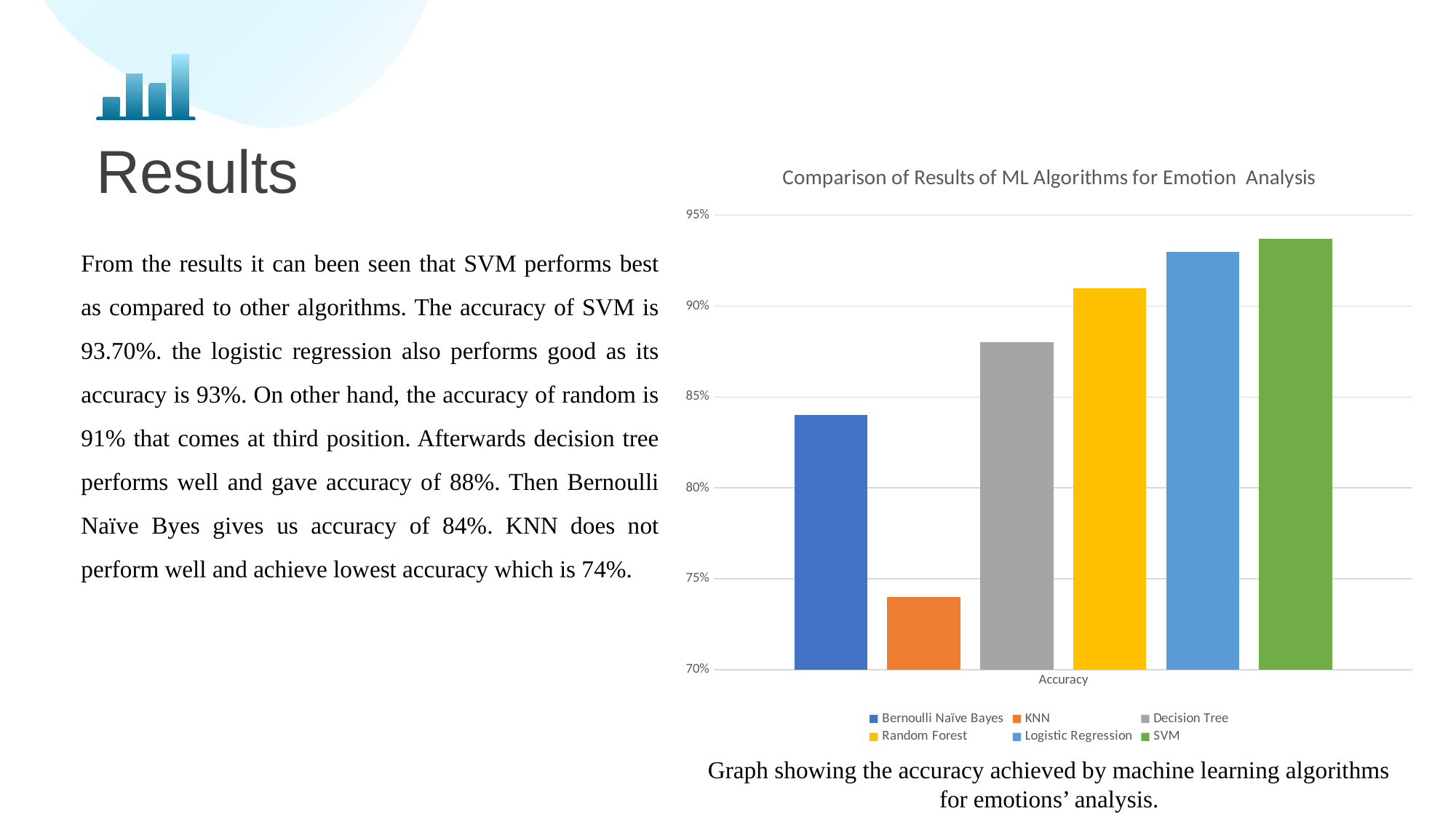

Results

### Chart: Comparison of Results of ML Algorithms for Emotion  Analysis

| Category | Bernoulli Naïve Bayes | KNN | Decision Tree | Random Forest | Logistic Regression | SVM |
|---|---|---|---|---|---|---|
| Accuracy | 0.84 | 0.74 | 0.88 | 0.91 | 0.93 | 0.937 |
From the results it can been seen that SVM performs best as compared to other algorithms. The accuracy of SVM is 93.70%. the logistic regression also performs good as its accuracy is 93%. On other hand, the accuracy of random is 91% that comes at third position. Afterwards decision tree performs well and gave accuracy of 88%. Then Bernoulli Naïve Byes gives us accuracy of 84%. KNN does not perform well and achieve lowest accuracy which is 74%.

Graph showing the accuracy achieved by machine learning algorithms for emotions’ analysis.